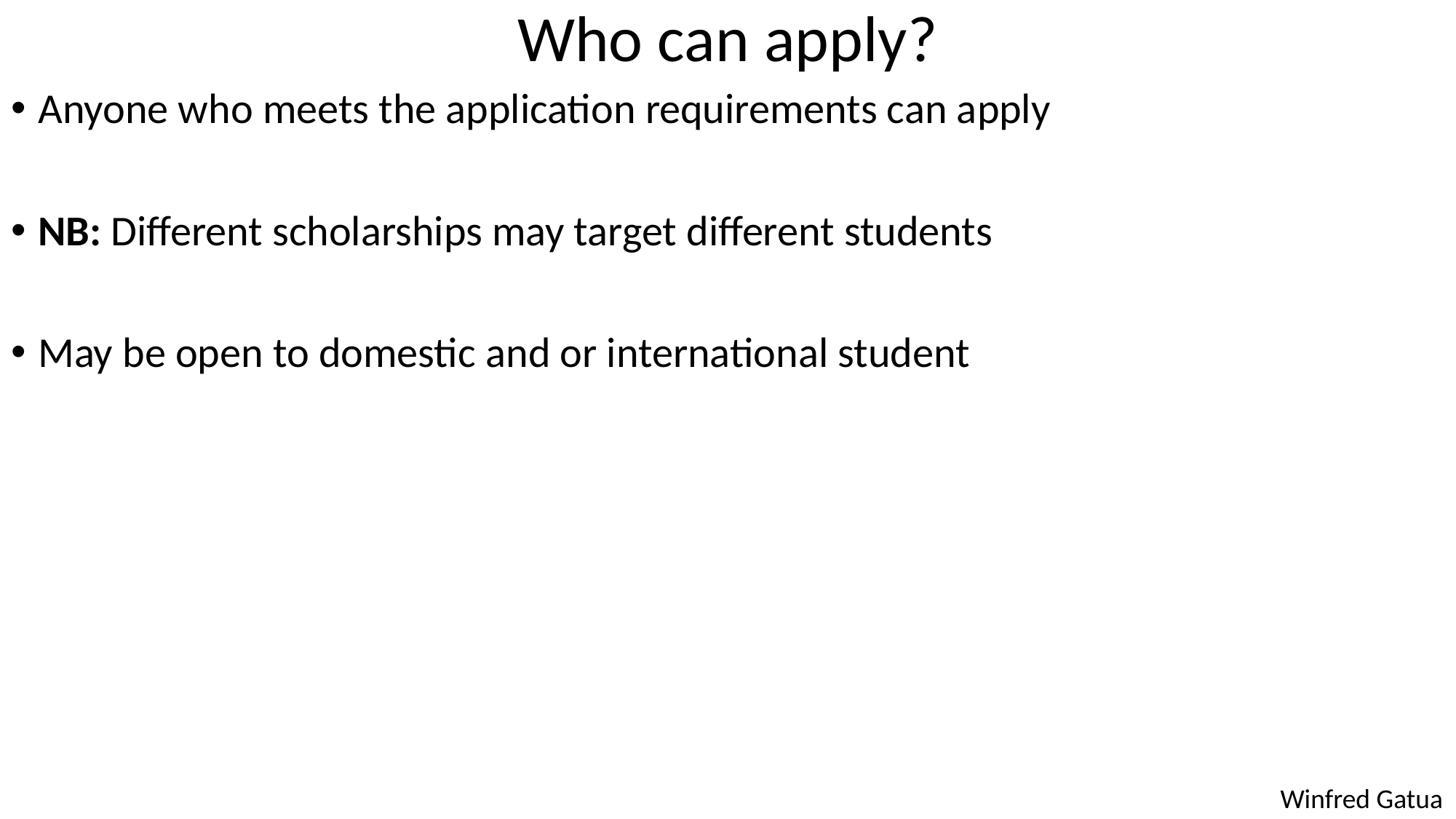

# Who can apply?
Anyone who meets the application requirements can apply

NB: Different scholarships may target different students

May be open to domestic and or international student